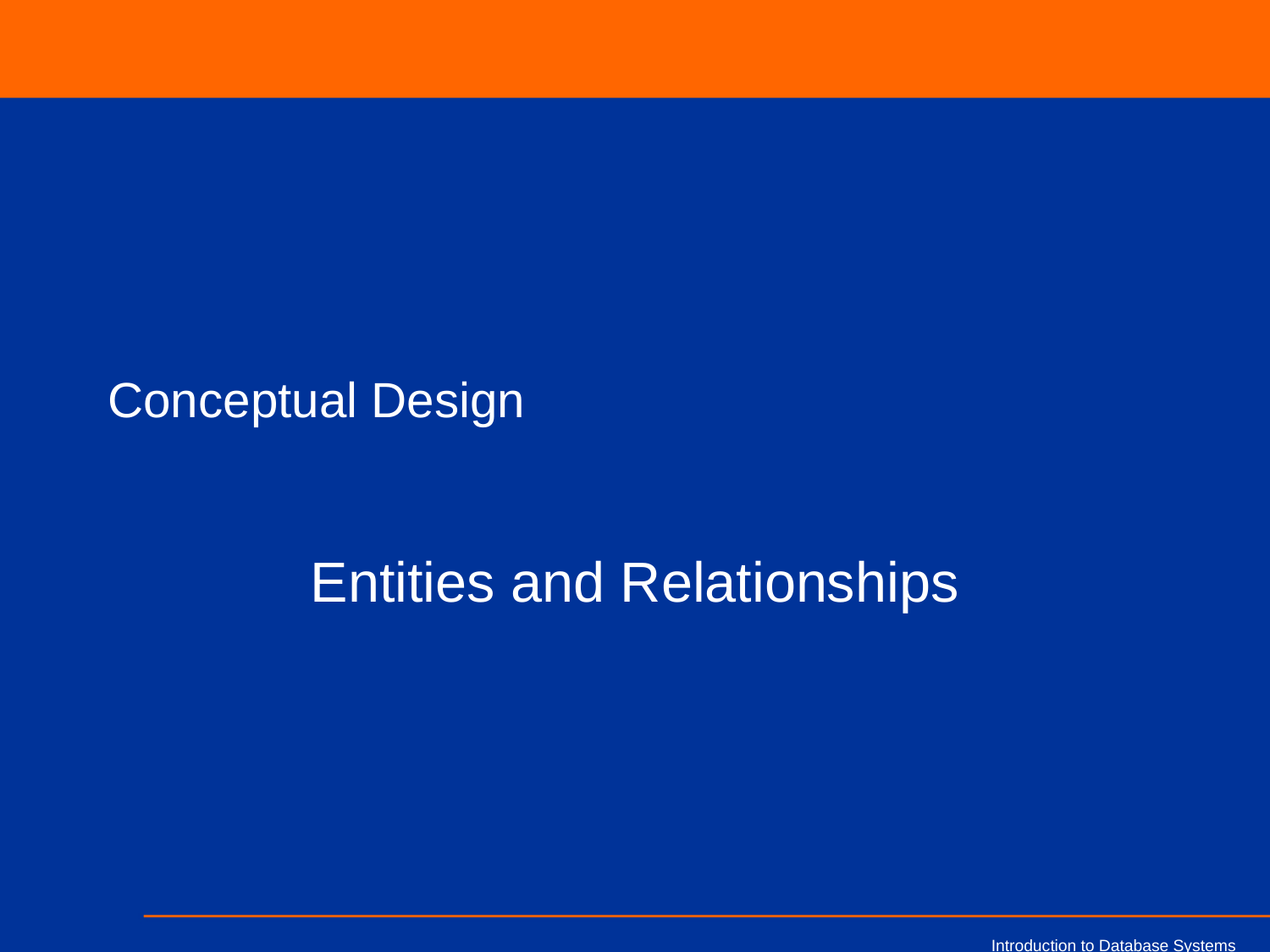

# Conceptual Design
Entities and Relationships
Introduction to Database Systems